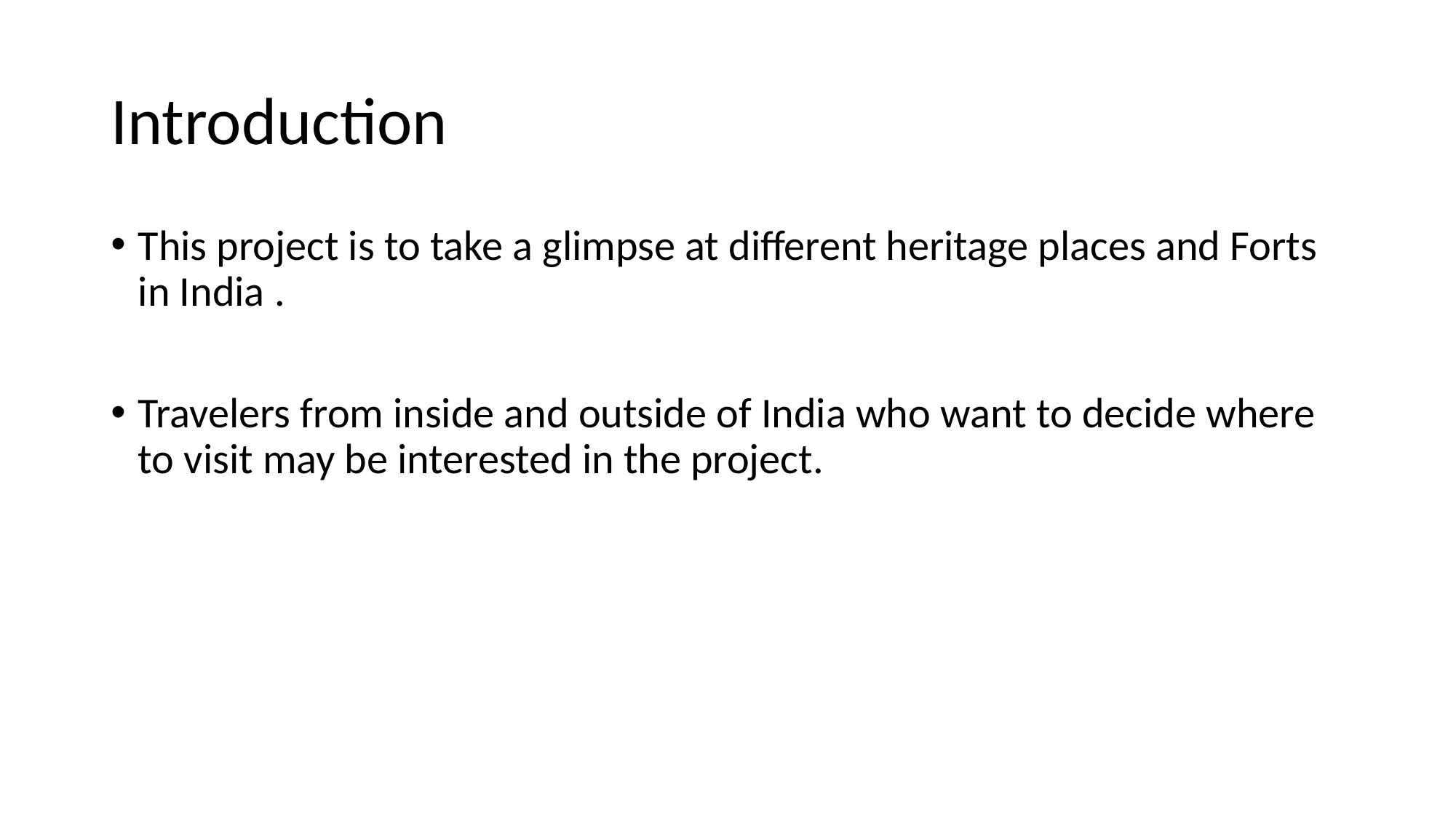

# Introduction
This project is to take a glimpse at different heritage places and Forts in India .

Travelers from inside and outside of India who want to decide where to visit may be interested in the project.